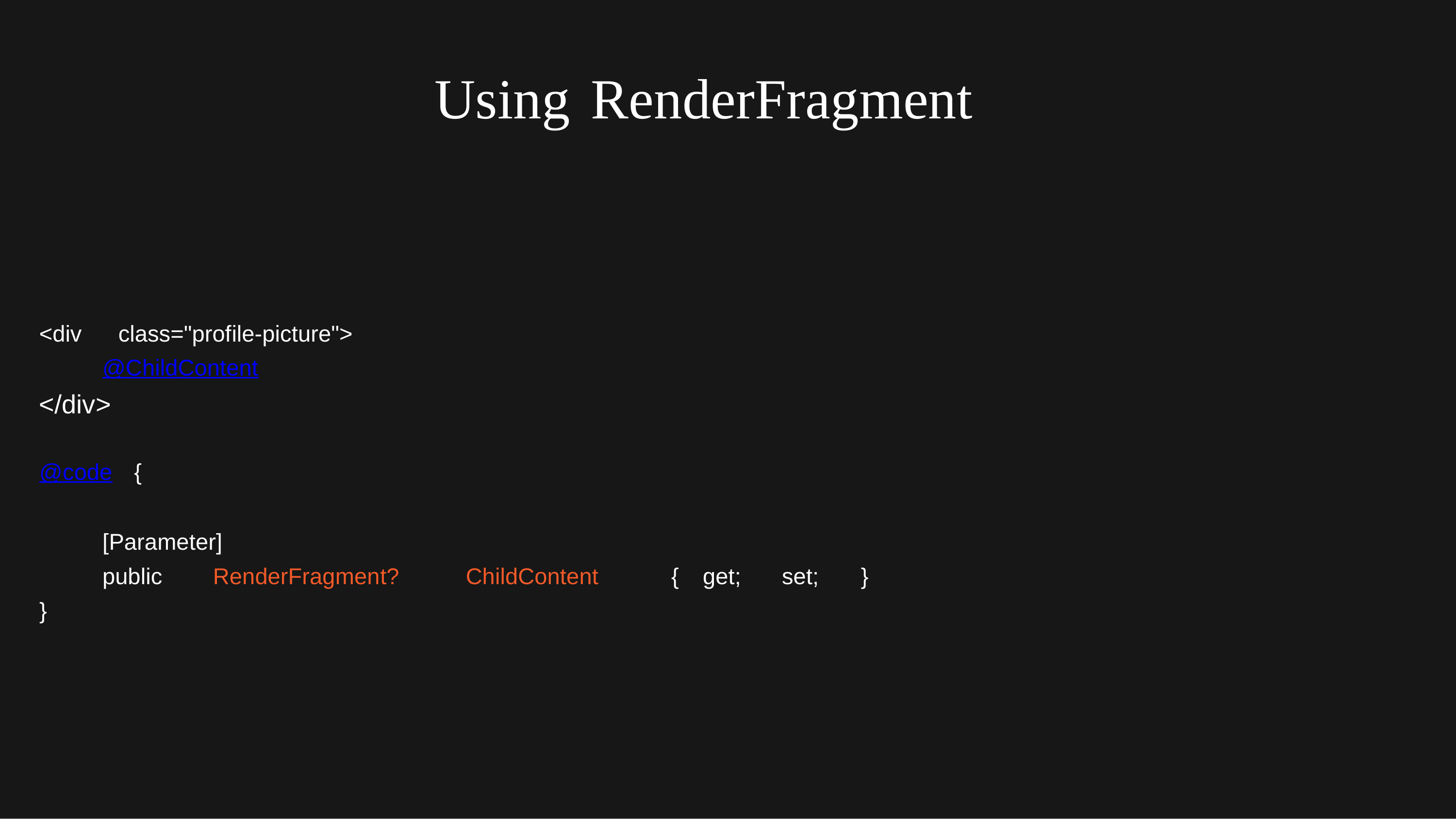

Using
RenderFragment
<div
class="profile-picture">
@ChildContent
</div>
@code
{
[Parameter]
public
RenderFragment?
ChildContent
{
get;
set;
}
}